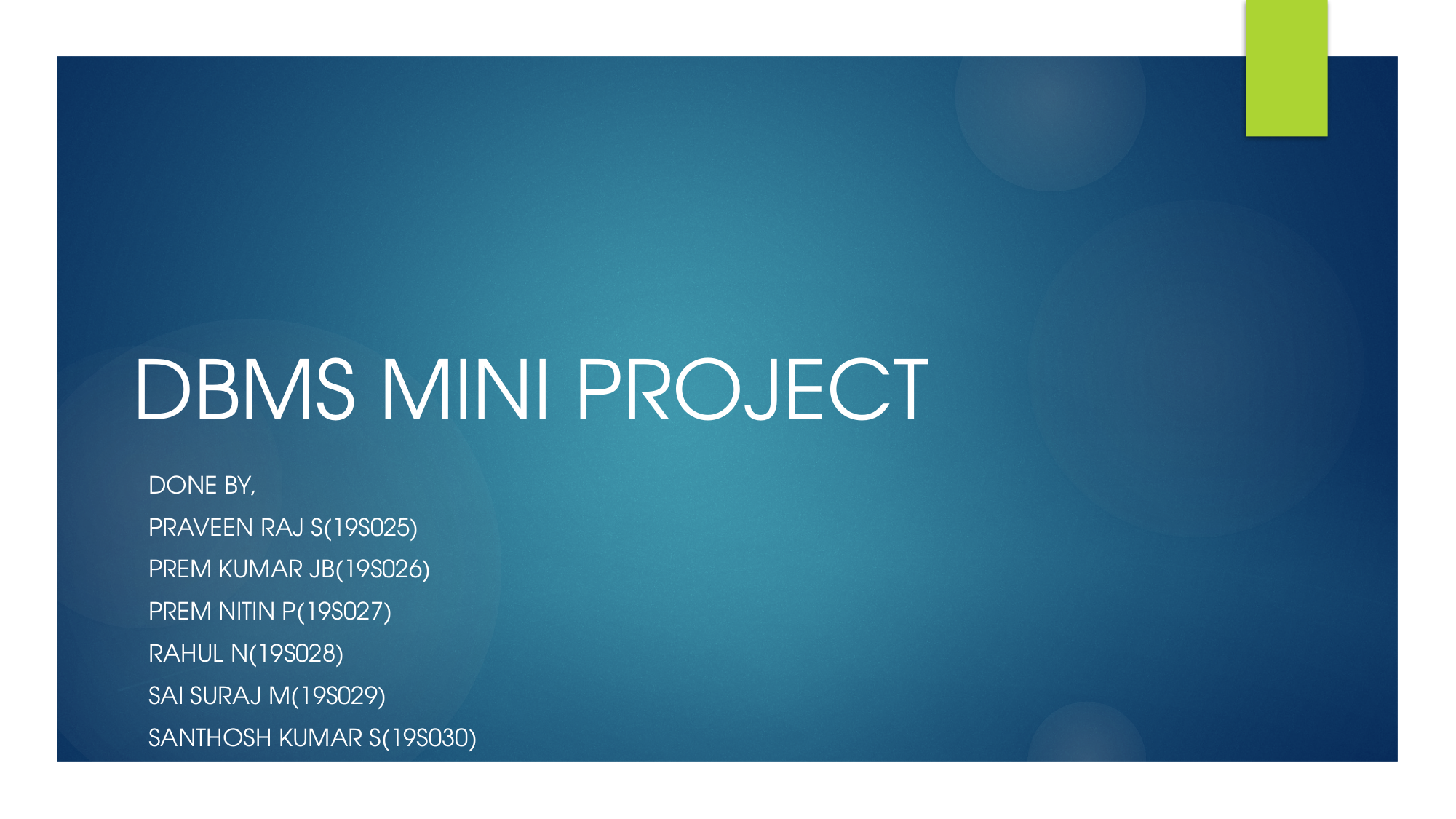

# DBMS MINI PROJECT
DONE BY,
PRAVEEN RAJ S(19S025)
PREM KUMAR jb(19S026)
PREM NITIN p(19S027)
RAHUl n(19S028)
SAI SURAJ m(19S029)
SANTHOSH kumar s(19S030)